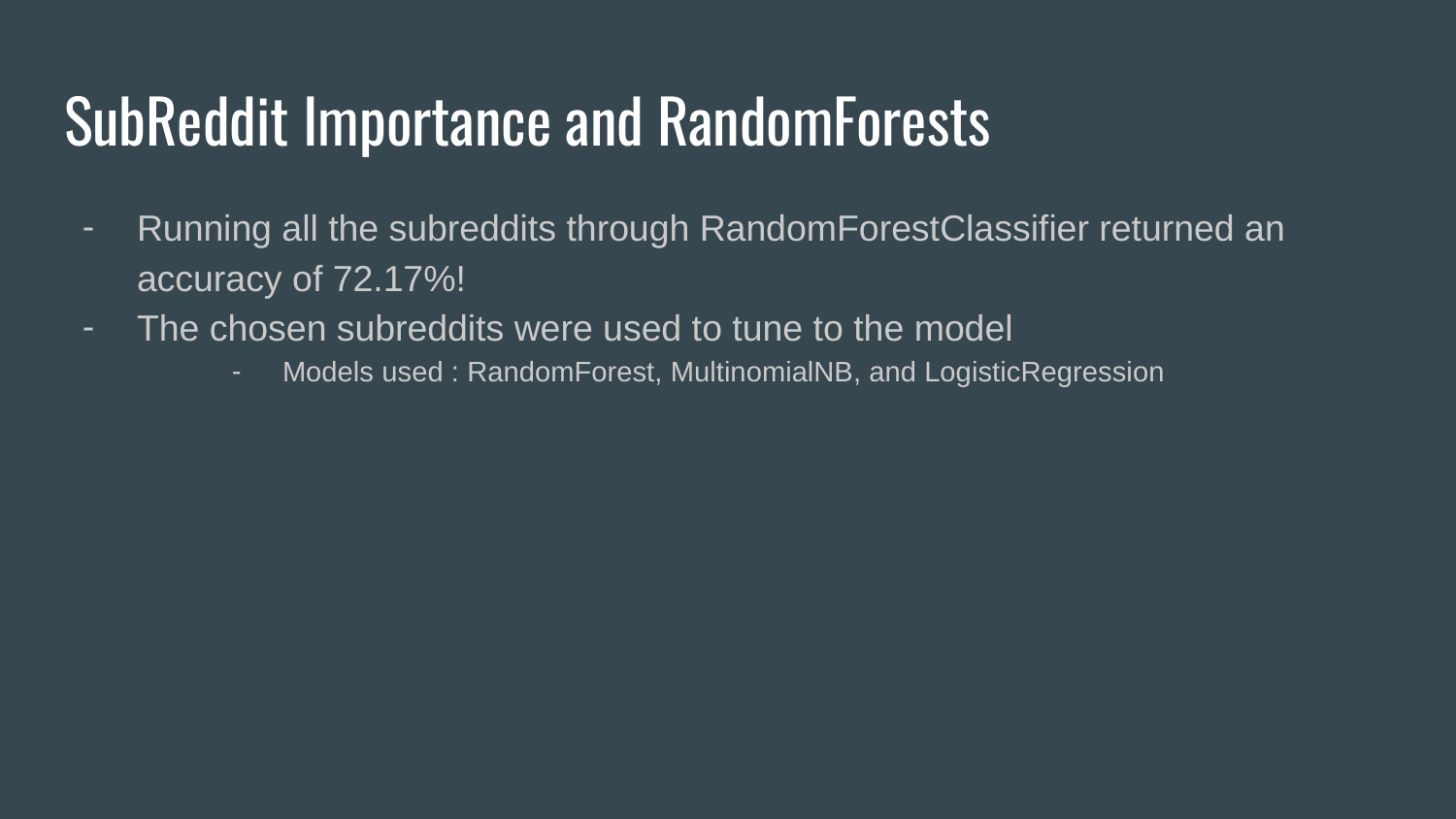

# SubReddit Importance and RandomForests
Running all the subreddits through RandomForestClassifier returned an accuracy of 72.17%!
The chosen subreddits were used to tune to the model
Models used : RandomForest, MultinomialNB, and LogisticRegression